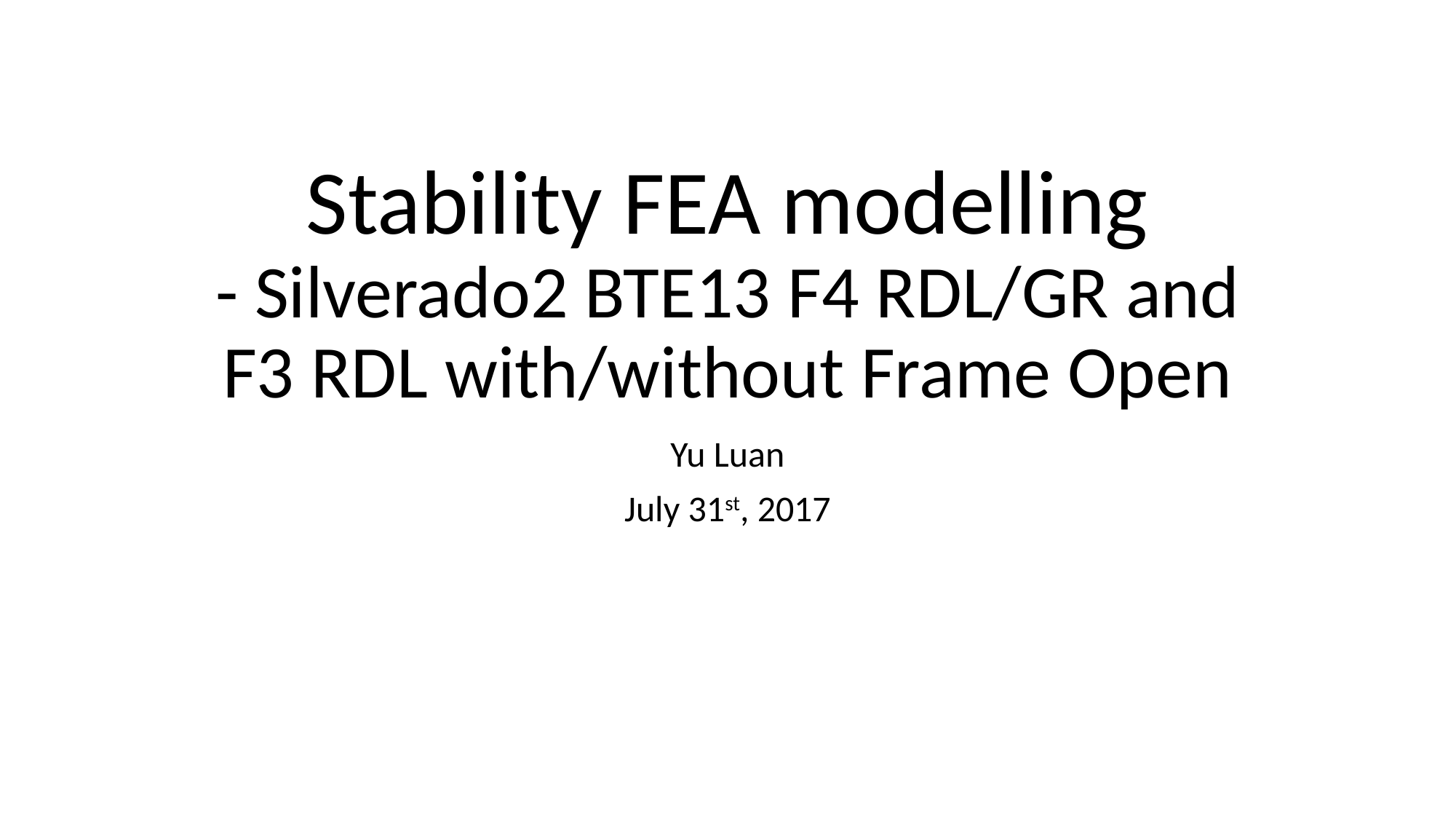

# Stability FEA modelling - Silverado2 BTE13 F4 RDL/GR and F3 RDL with/without Frame Open
Yu Luan
July 31st, 2017